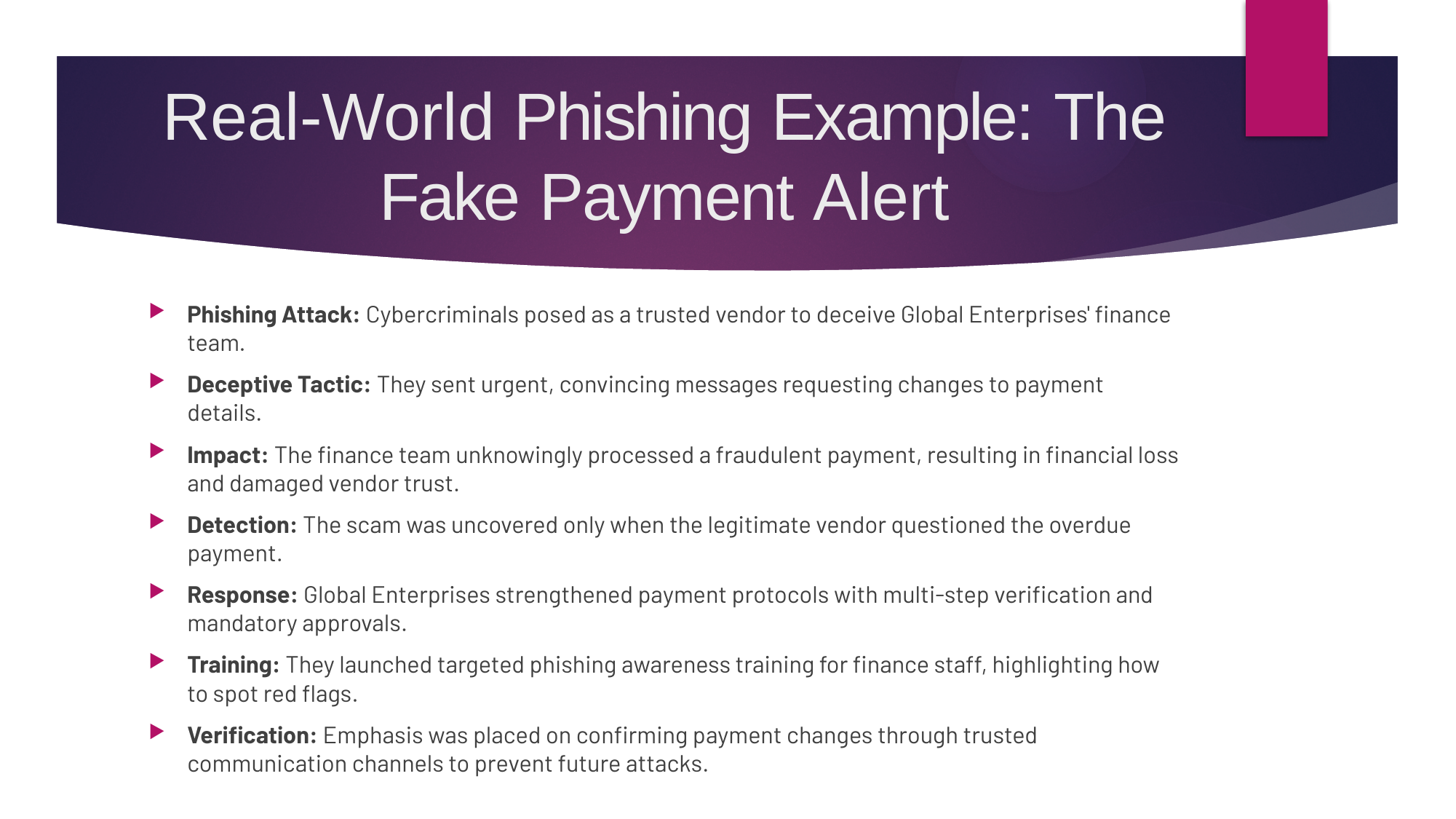

# Real-World Phishing Example: The Fake Payment Alert
Phishing Attack: Cybercriminals posed as a trusted vendor to deceive Global Enterprises' finance team.
Deceptive Tactic: They sent urgent, convincing messages requesting changes to payment details.
Impact: The finance team unknowingly processed a fraudulent payment, resulting in financial loss and damaged vendor trust.
Detection: The scam was uncovered only when the legitimate vendor questioned the overdue payment.
Response: Global Enterprises strengthened payment protocols with multi-step verification and mandatory approvals.
Training: They launched targeted phishing awareness training for finance staff, highlighting how to spot red flags.
Verification: Emphasis was placed on confirming payment changes through trusted communication channels to prevent future attacks.